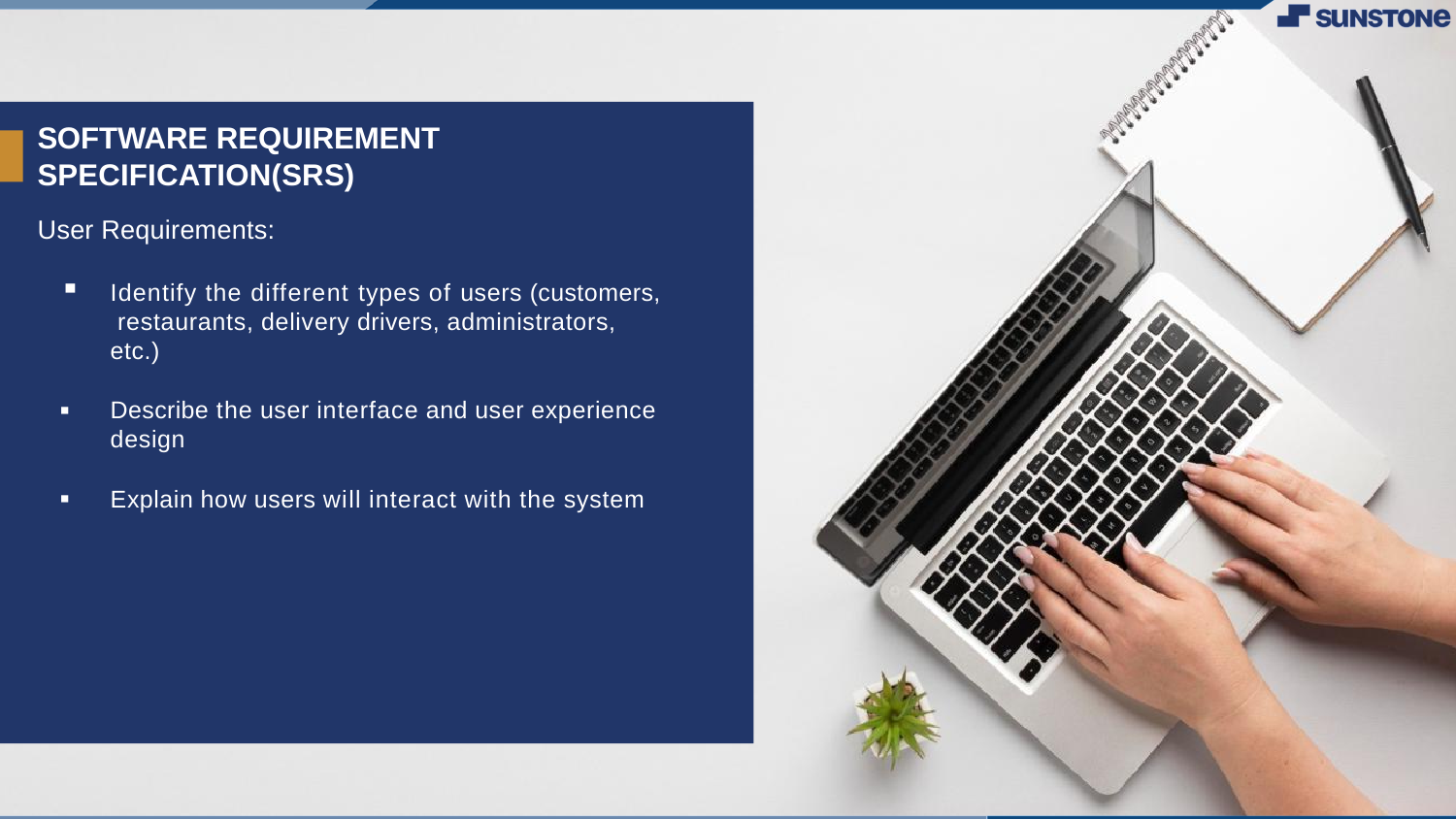

# SOFTWARE REQUIREMENT
SPECIFICATION(SRS)
User Requirements:

Identify the different types of users (customers,  restaurants, delivery drivers, administrators, etc.)

Describe the user interface and user experience design

Explain how users will interact with the system